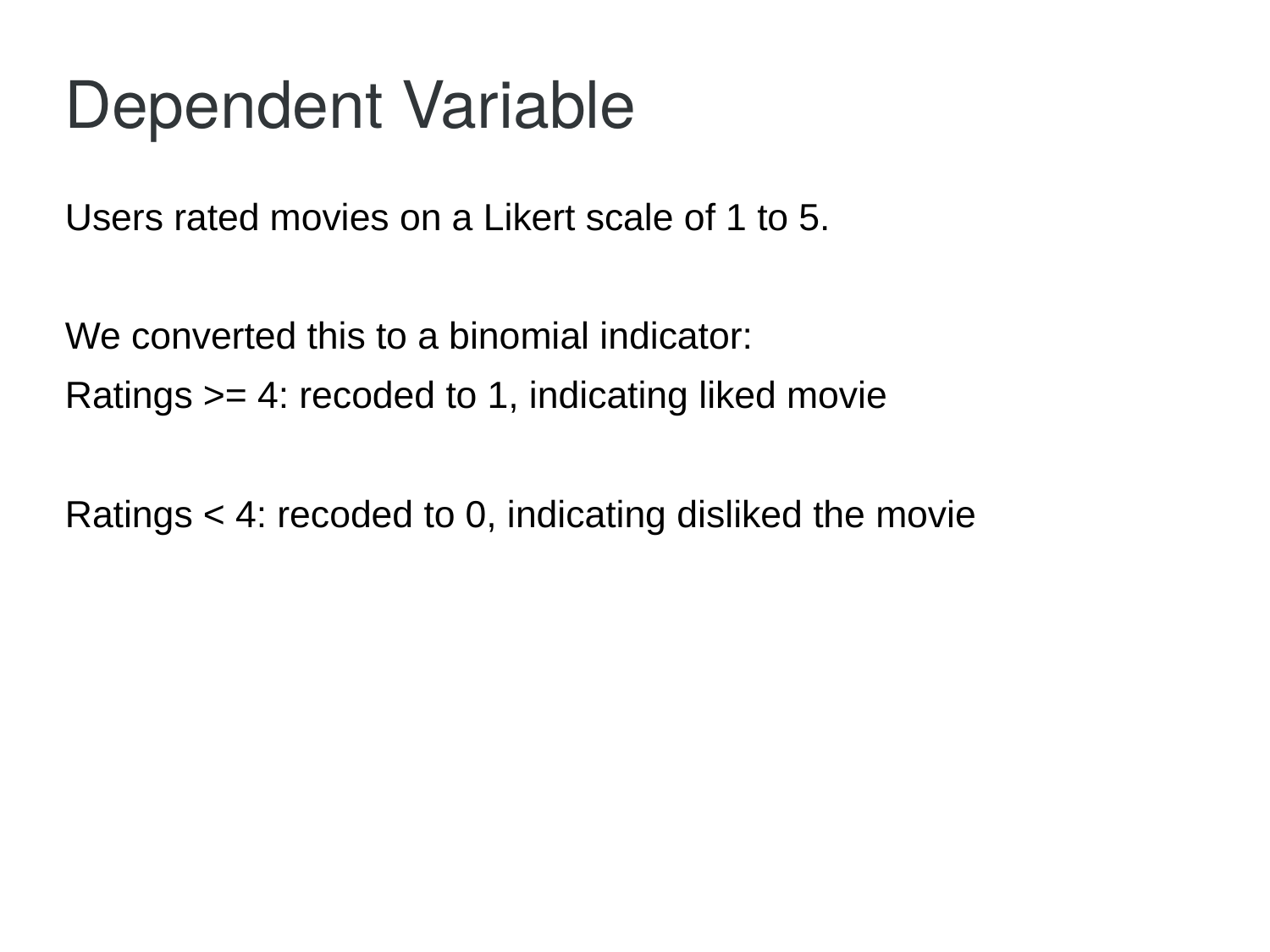

# Dependent Variable
Users rated movies on a Likert scale of 1 to 5.

We converted this to a binomial indicator:
Ratings >= 4: recoded to 1, indicating liked movie

Ratings < 4: recoded to 0, indicating disliked the movie